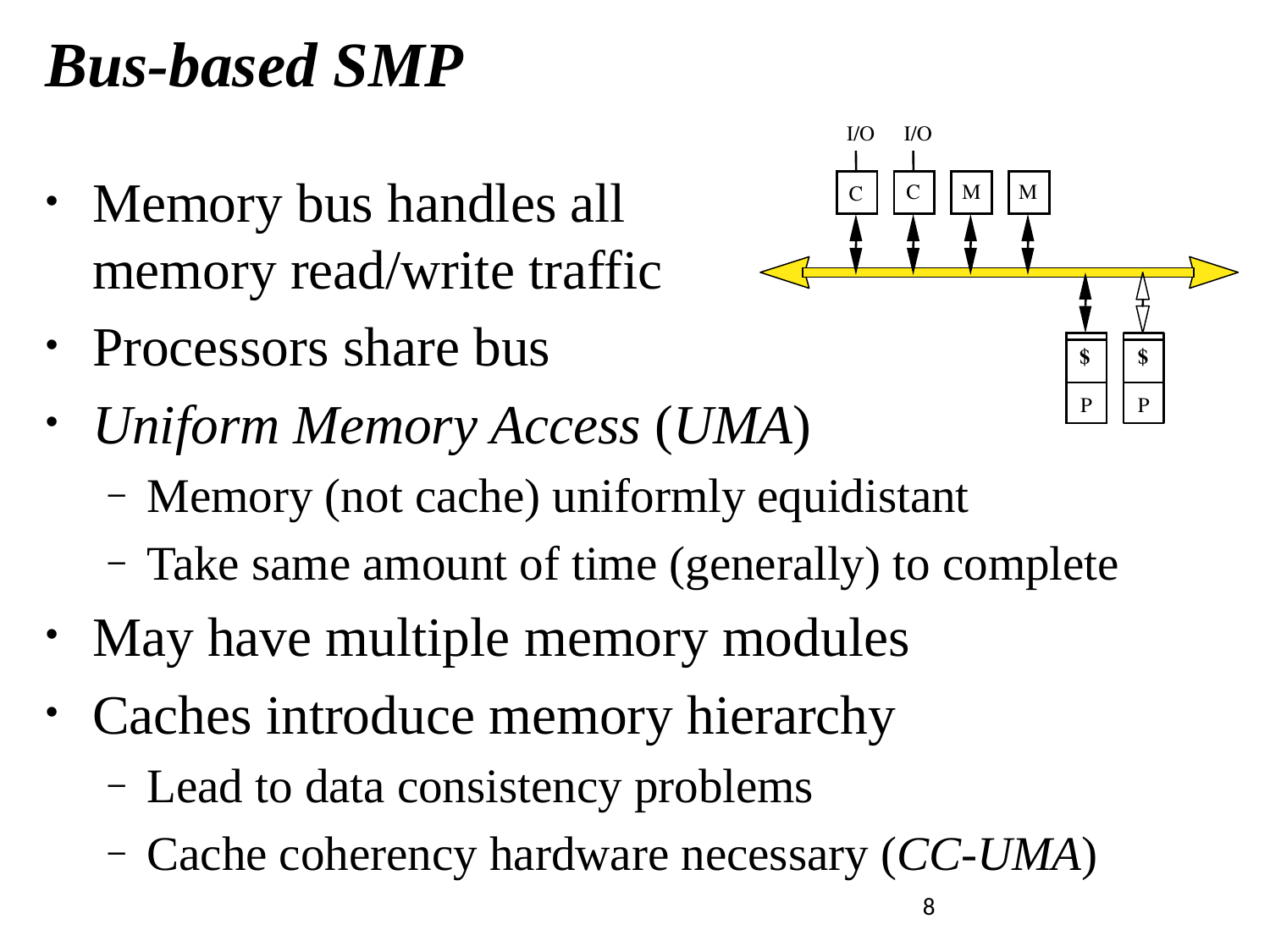

# Bus-based SMP
I/O
I/O
Memory bus handles all
memory read/write traffic
Processors share bus
Uniform Memory Access (UMA)
Memory (not cache) uniformly equidistant
Take same amount of time (generally) to complete
May have multiple memory modules
Caches introduce memory hierarchy
Lead to data consistency problems
Cache coherency hardware necessary (CC-UMA)

C
M
M
C

$
$
P
P
Introduction to Parallel Computing, University of Oregon, IPCC
8